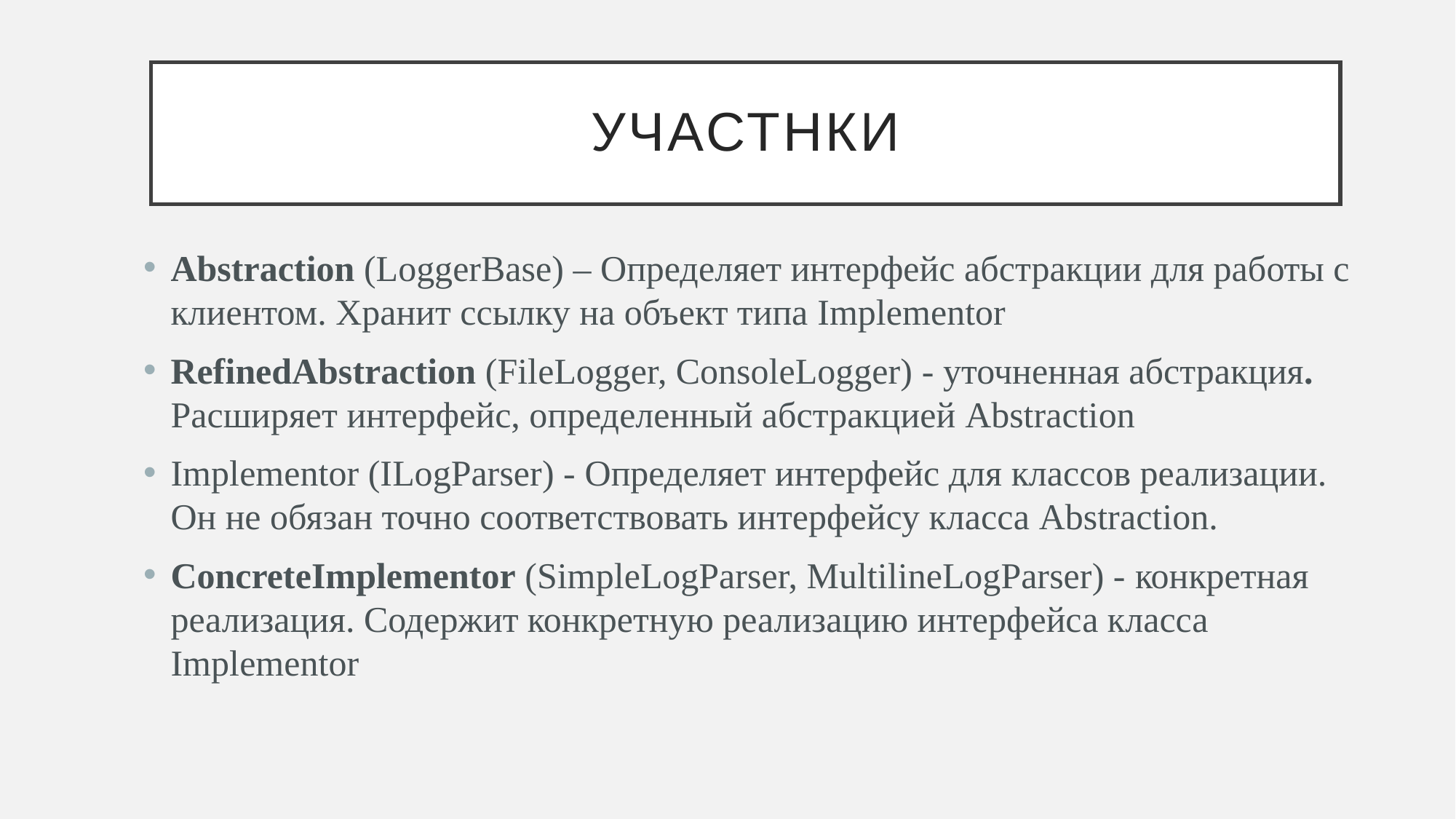

# Участнки
Abstraction (LoggerBase) – Определяет интерфейс абстракции для работы с клиентом. Хранит ссылку на объект типа Implementor
RefinedAbstraction (FileLogger, ConsoleLogger) - уточненная абстракция. Расширяет интерфейс, определенный абстракцией Abstraction
Implementor (ILogParser) - Определяет интерфейс для классов реализации. Он не обязан точно соответствовать интерфейсу класса Abstraction.
ConcreteImplementor (SimpleLogParser, MultilineLogParser) - конкретная реализация. Содержит конкретную реализацию интерфейса класса Implementor